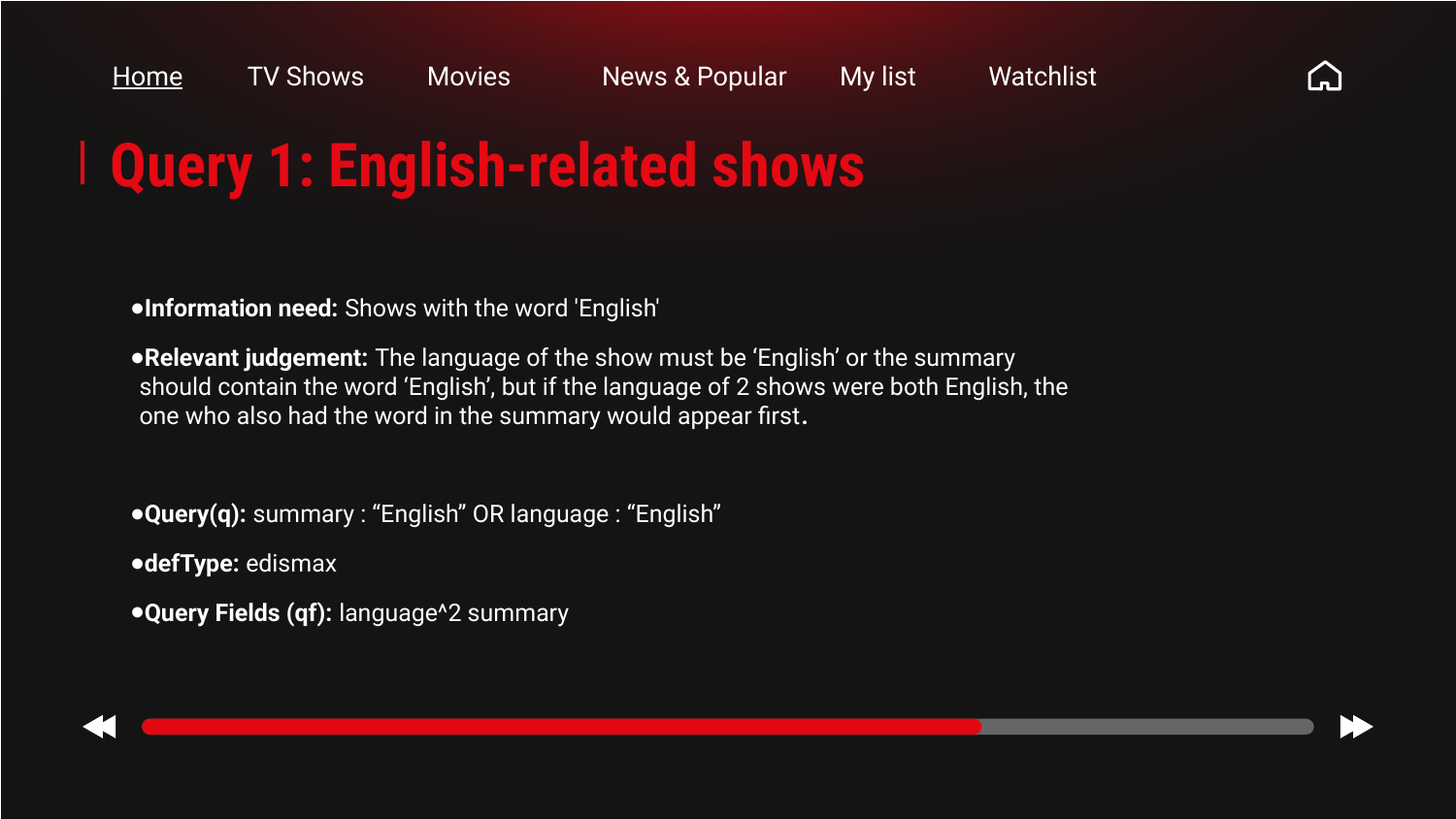

Home
TV Shows
Movies
News & Popular
My list
Watchlist

# Query 1: English-related shows
Information need: Shows with the word 'English'
Relevant judgement: The language of the show must be ‘English’ or the summary should contain the word ‘English’, but if the language of 2 shows were both English, the one who also had the word in the summary would appear first.

Query(q): summary : “English” OR language : “English”
defType: edismax
Query Fields (qf): language^2 summary